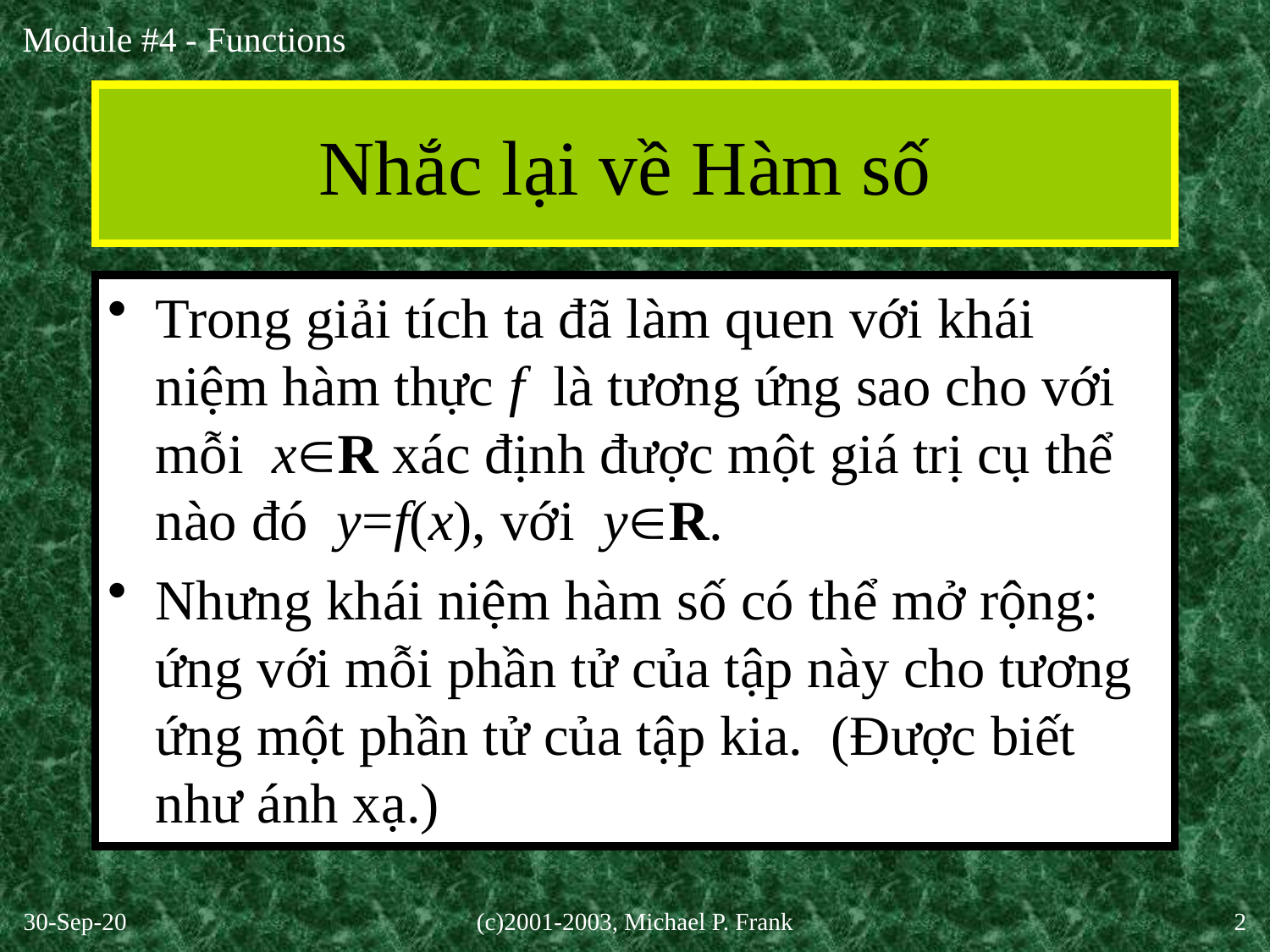

# Nhắc lại về Hàm số
Trong giải tích ta đã làm quen với khái niệm hàm thực f  là tương ứng sao cho với mỗi  x∈R xác định được một giá trị cụ thể nào đó  y=f(x), với  y∈R.
Nhưng khái niệm hàm số có thể mở rộng: ứng với mỗi phần tử của tập này cho tương ứng một phần tử của tập kia.  (Được biết như ánh xạ.)
30-Sep-20
(c)2001-2003, Michael P. Frank
2